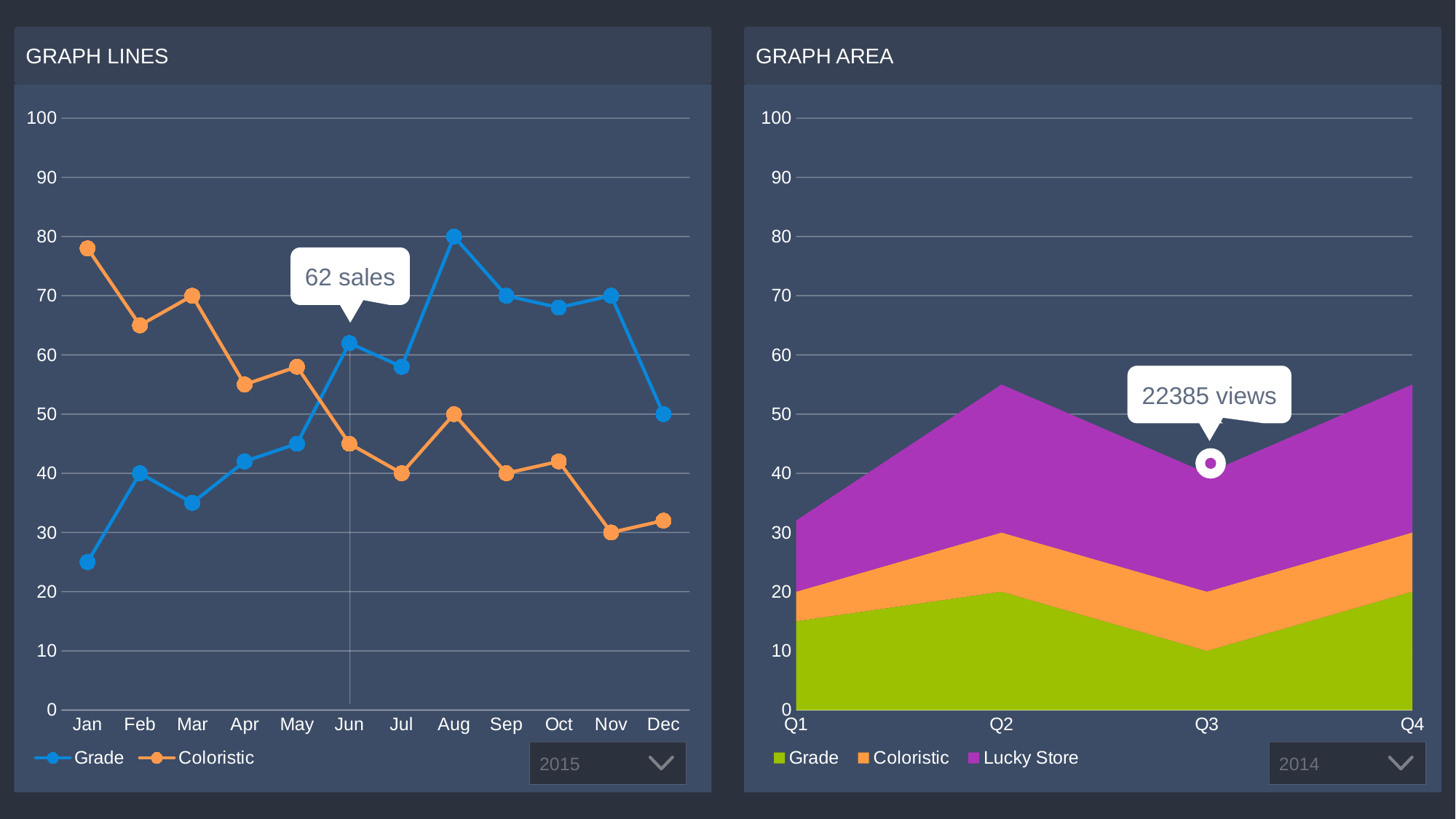

GRAPH LINES
GRAPH AREA

### Chart

| Category | Grade | Coloristic |
|---|---|---|
| Jan | 25.0 | 78.0 |
| Feb | 40.0 | 65.0 |
| Mar | 35.0 | 70.0 |
| Apr | 42.0 | 55.0 |
| May | 45.0 | 58.0 |
| Jun | 62.0 | 45.0 |
| Jul | 58.0 | 40.0 |
| Aug | 80.0 | 50.0 |
| Sep | 70.0 | 40.0 |
| Oct | 68.0 | 42.0 |
| Nov | 70.0 | 30.0 |
| Dec | 50.0 | 32.0 |

### Chart

| Category | Grade | Coloristic | Lucky Store |
|---|---|---|---|
| Q1 | 15.0 | 5.0 | 12.0 |
| Q2 | 20.0 | 10.0 | 25.0 |
| Q3 | 10.0 | 10.0 | 20.0 |
| Q4 | 20.0 | 10.0 | 25.0 |
62 sales

22385 views

2015

2014